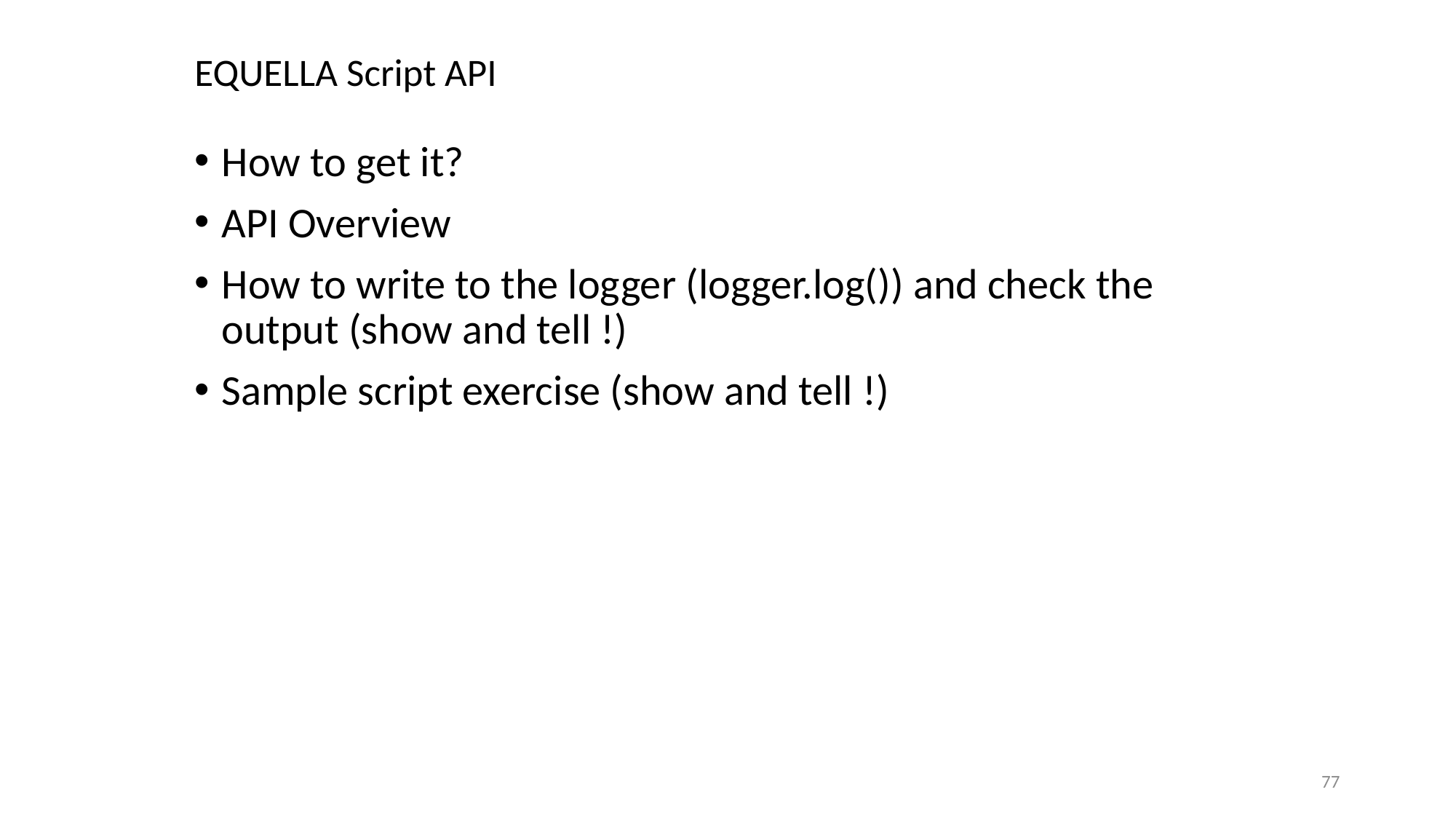

# EQUELLA Script API
How to get it?
API Overview
How to write to the logger (logger.log()) and check the output (show and tell !)
Sample script exercise (show and tell !)

77